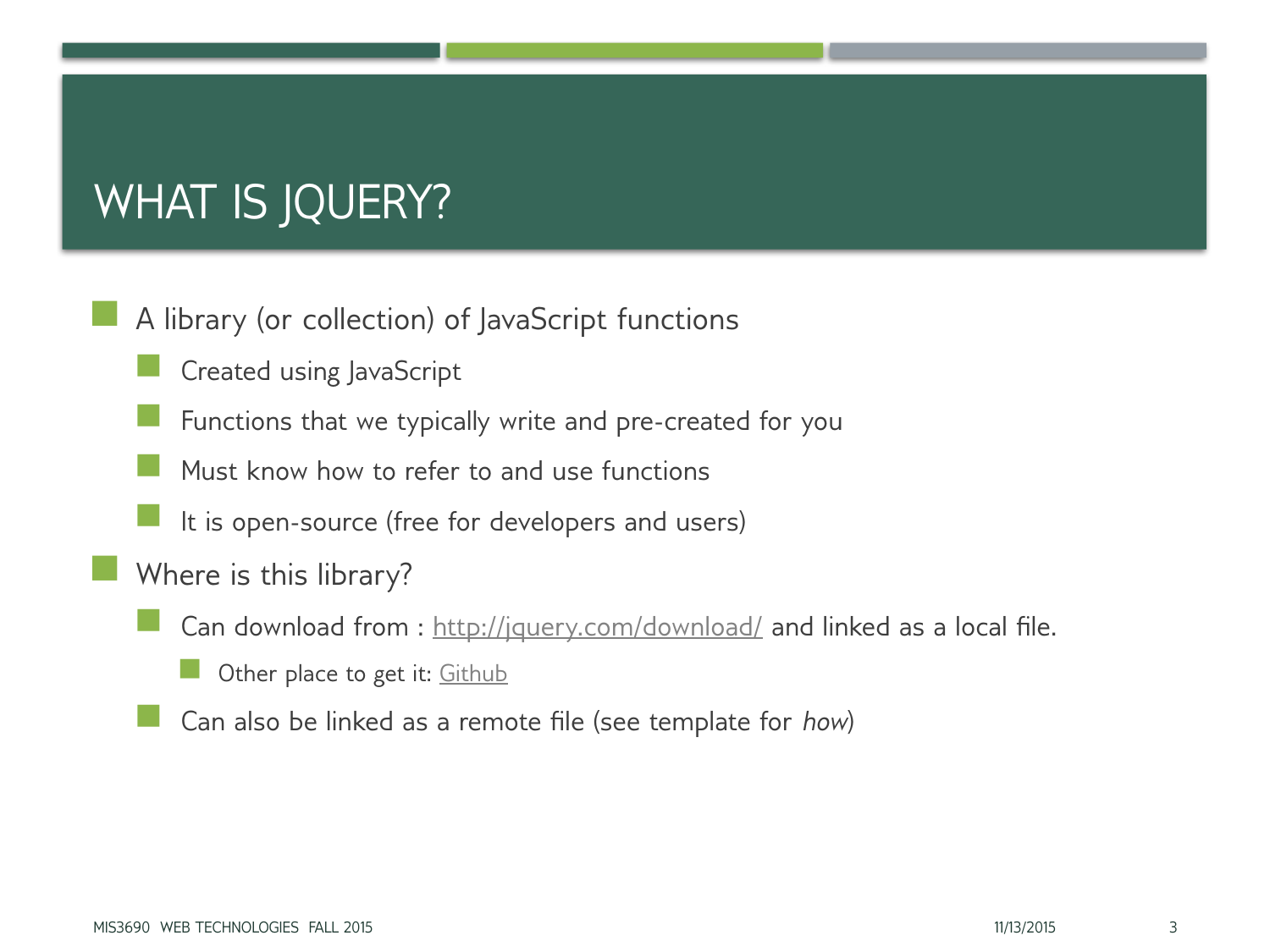

# What is jQuery?
A library (or collection) of JavaScript functions
Created using JavaScript
Functions that we typically write and pre-created for you
Must know how to refer to and use functions
It is open-source (free for developers and users)
Where is this library?
Can download from : http://jquery.com/download/ and linked as a local file.
Other place to get it: Github
Can also be linked as a remote file (see template for how)
MIS3690  Web Technologies  Fall 2015
11/13/2015
3